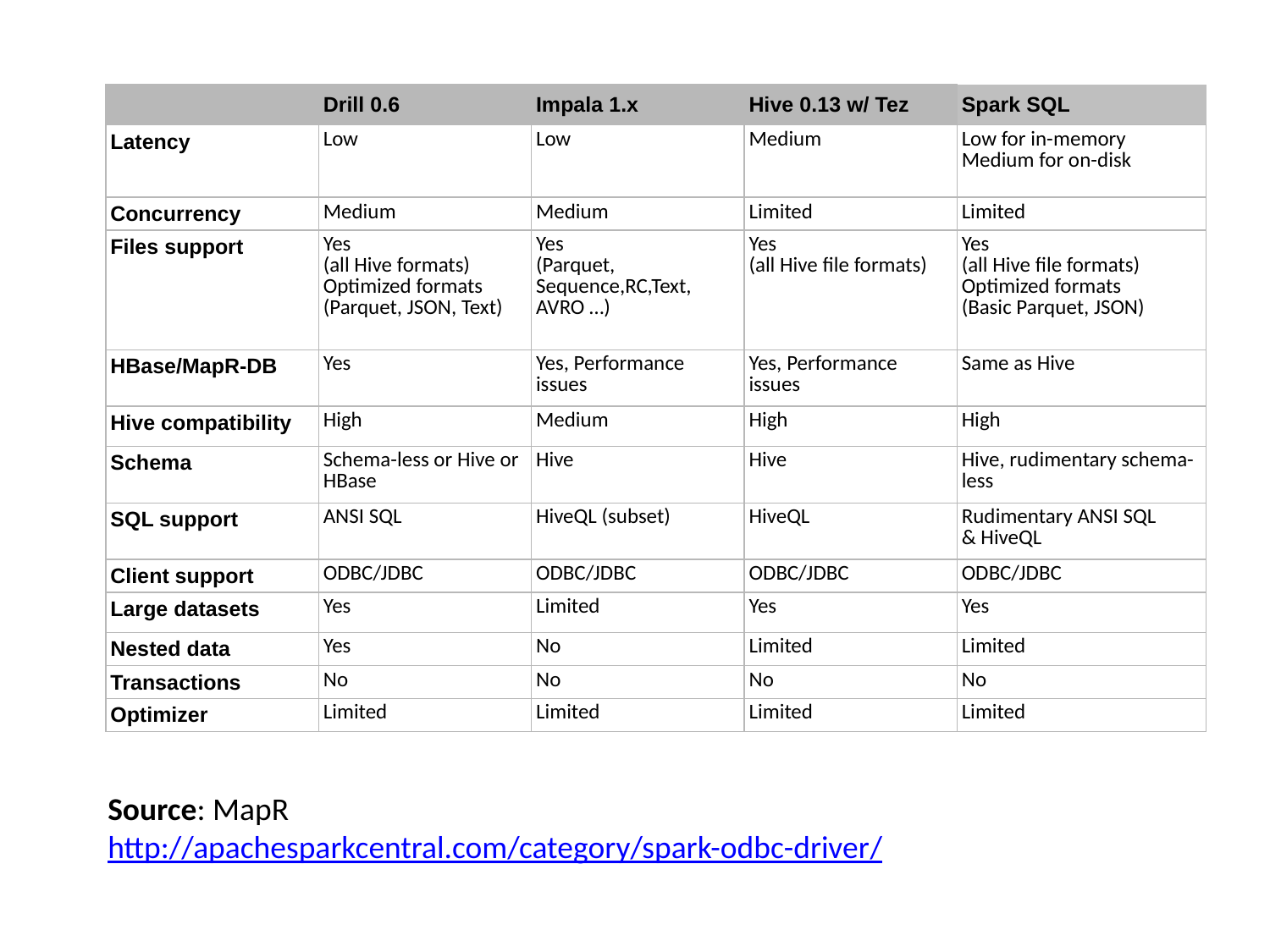

|  | Drill 0.6 | Impala 1.x | Hive 0.13 w/ Tez | Spark SQL |
| --- | --- | --- | --- | --- |
| Latency | Low | Low | Medium | Low for in-memory Medium for on-disk |
| Concurrency | Medium | Medium | Limited | Limited |
| Files support | Yes (all Hive formats) Optimized formats (Parquet, JSON, Text) | Yes (Parquet, Sequence,RC,Text, AVRO …) | Yes (all Hive file formats) | Yes (all Hive file formats)  Optimized formats (Basic Parquet, JSON) |
| HBase/MapR-DB | Yes | Yes, Performance issues | Yes, Performance issues | Same as Hive |
| Hive compatibility | High | Medium | High | High |
| Schema | Schema-less or Hive or HBase | Hive | Hive | Hive, rudimentary schema-less |
| SQL support | ANSI SQL | HiveQL (subset) | HiveQL | Rudimentary ANSI SQL & HiveQL |
| Client support | ODBC/JDBC | ODBC/JDBC | ODBC/JDBC | ODBC/JDBC |
| Large datasets | Yes | Limited | Yes | Yes |
| Nested data | Yes | No | Limited | Limited |
| Transactions | No | No | No | No |
| Optimizer | Limited | Limited | Limited | Limited |
Source: MapR
http://apachesparkcentral.com/category/spark-odbc-driver/